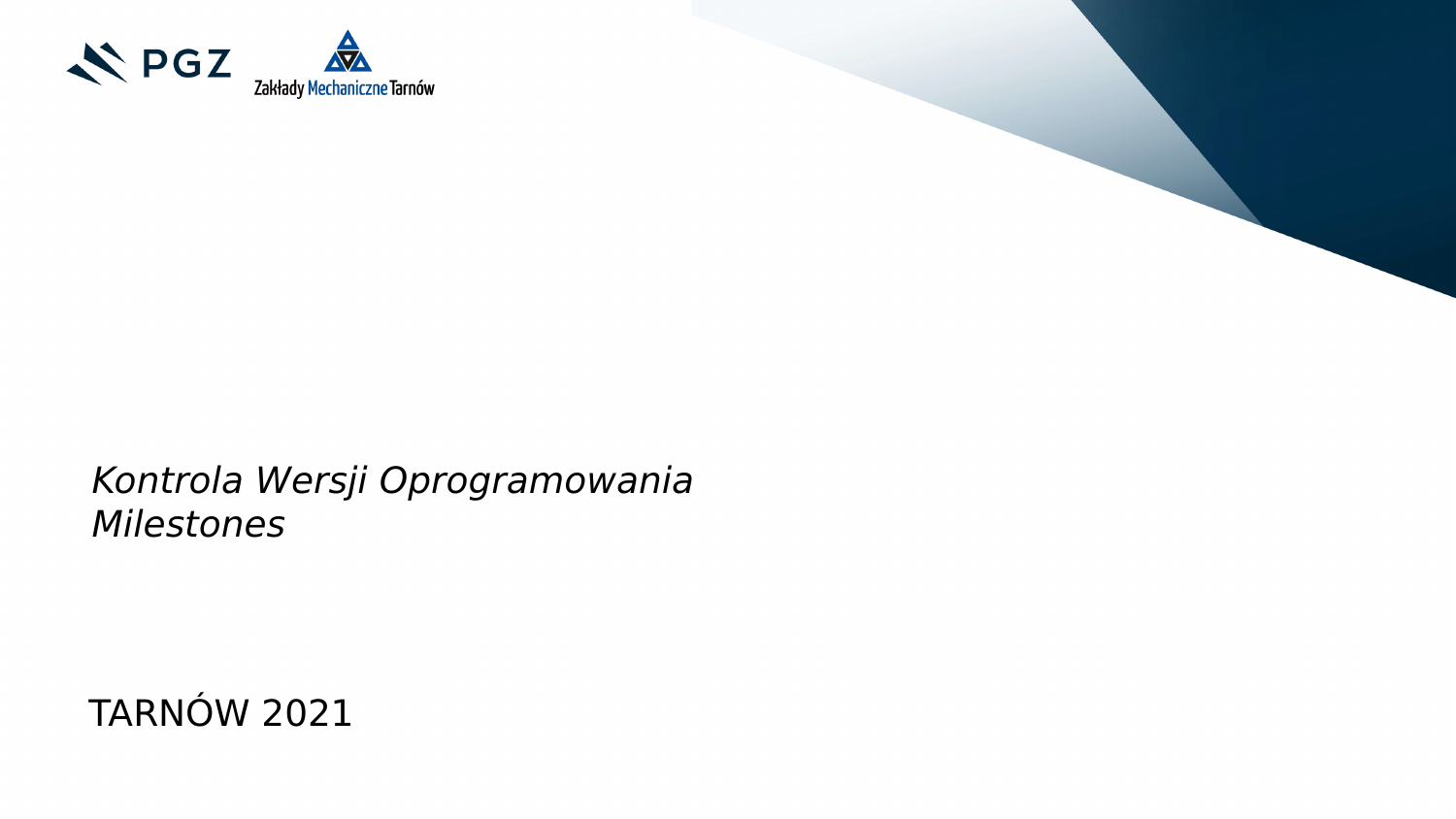

# Kontrola Wersji Oprogramowania Milestones
TARNÓW 2021